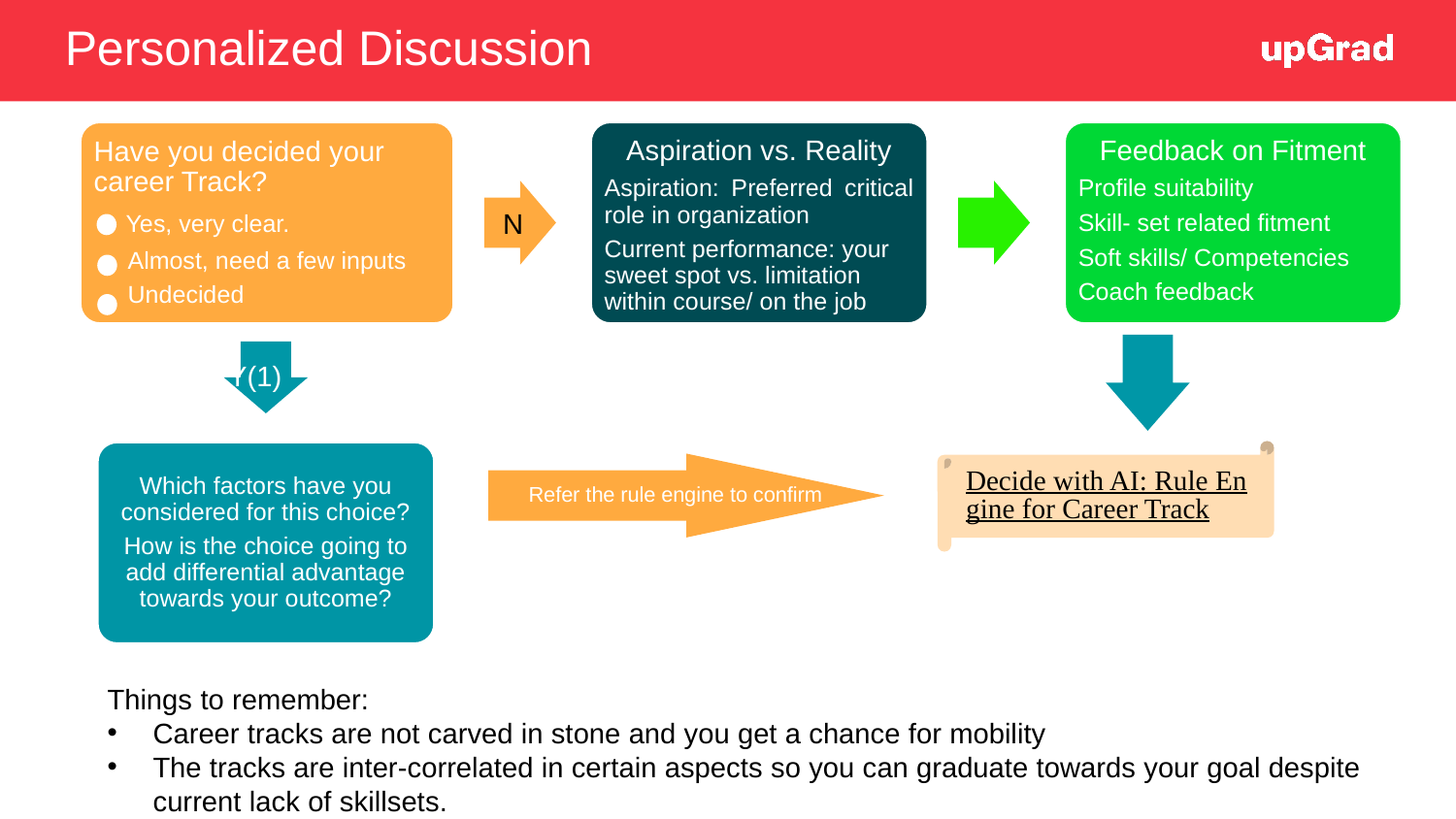

# Personalized Discussion
Have you decided your career Track?
    Yes, very clear.
     Almost, need a few inputs
     Undecided

Aspiration vs. Reality
Aspiration: Preferred critical role in organization
Current performance: your sweet spot vs. limitation within course/ on the job
Feedback on Fitment
Profile suitability
Skill- set related fitment
Soft skills/ Competencies
Coach feedback

N

Y(1)
Decide with AI: Rule Engine for Career Track
Which factors have you considered for this choice?
How is the choice going to add differential advantage towards your outcome?
Refer the rule engine to confirm
Things to remember:
Career tracks are not carved in stone and you get a chance for mobility
The tracks are inter-correlated in certain aspects so you can graduate towards your goal despite current lack of skillsets.